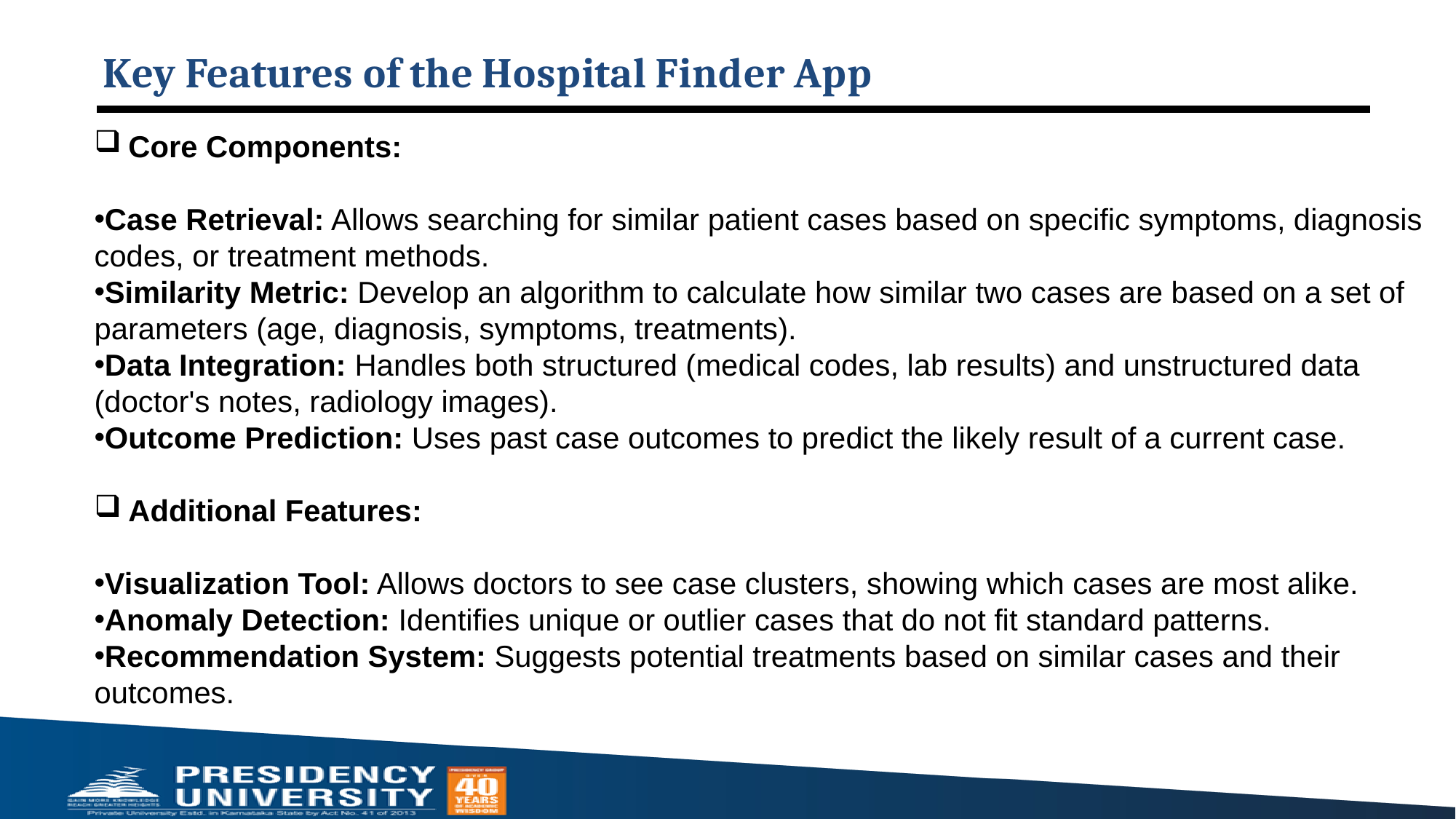

Key Features of the Hospital Finder App

Core Components:

Case Retrieval: Allows searching for similar patient cases based on specific symptoms, diagnosis codes, or treatment methods.
Similarity Metric: Develop an algorithm to calculate how similar two cases are based on a set of parameters (age, diagnosis, symptoms, treatments).
Data Integration: Handles both structured (medical codes, lab results) and unstructured data (doctor's notes, radiology images).
Outcome Prediction: Uses past case outcomes to predict the likely result of a current case.

Additional Features:

Visualization Tool: Allows doctors to see case clusters, showing which cases are most alike.
Anomaly Detection: Identifies unique or outlier cases that do not fit standard patterns.
Recommendation System: Suggests potential treatments based on similar cases and their outcomes.